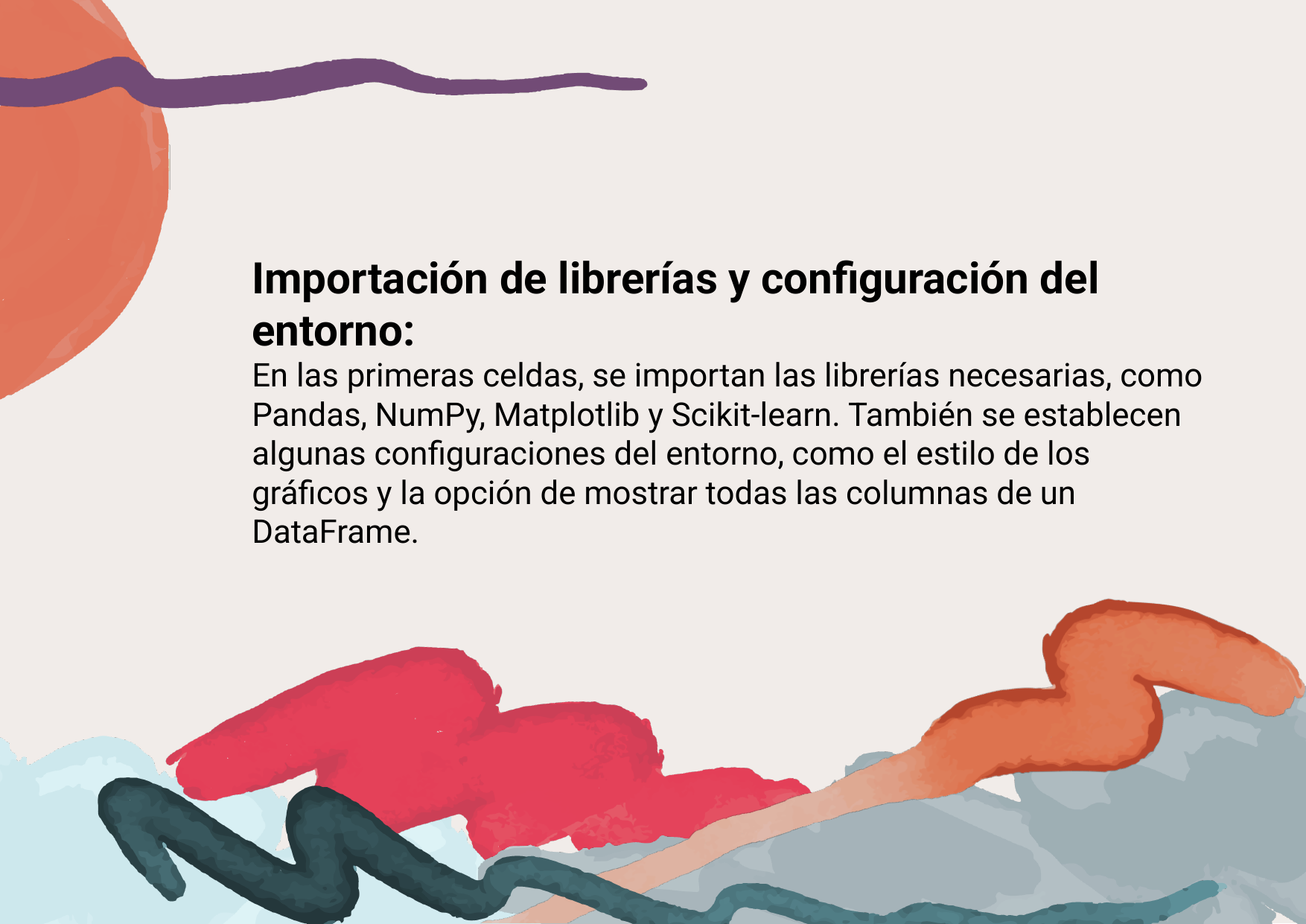

Importación de librerías y configuración del entorno:
En las primeras celdas, se importan las librerías necesarias, como Pandas, NumPy, Matplotlib y Scikit-learn. También se establecen algunas configuraciones del entorno, como el estilo de los gráficos y la opción de mostrar todas las columnas de un DataFrame.